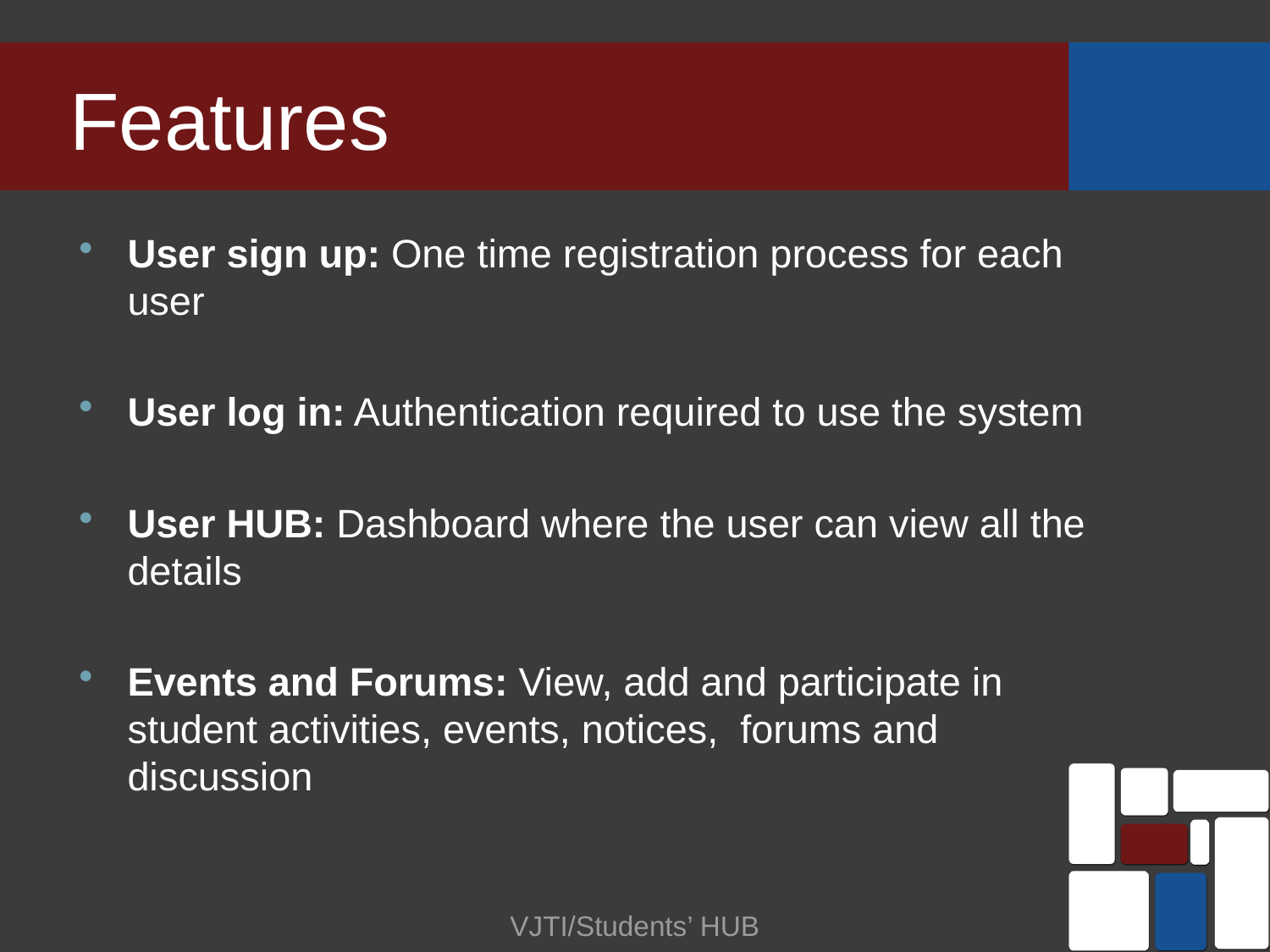

# Features
User sign up: One time registration process for each user

User log in: Authentication required to use the system

User HUB: Dashboard where the user can view all the details

Events and Forums: View, add and participate in student activities, events, notices,  forums and discussion
VJTI/Students’ HUB